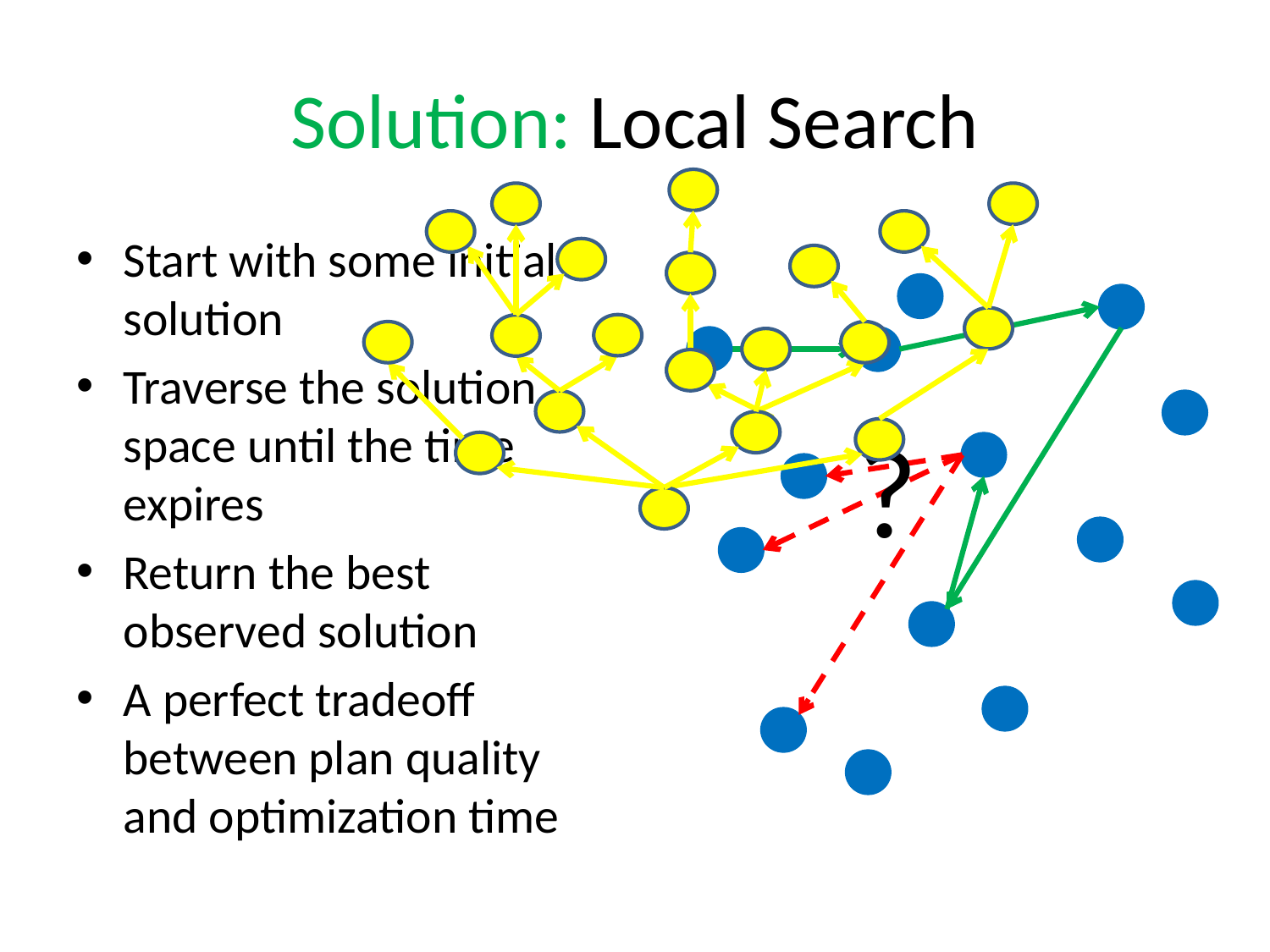

# Solution: Local Search

Start with some initial solution
Traverse the solution space until the time expires
Return the best observed solution
A perfect tradeoff between plan quality and optimization time

?